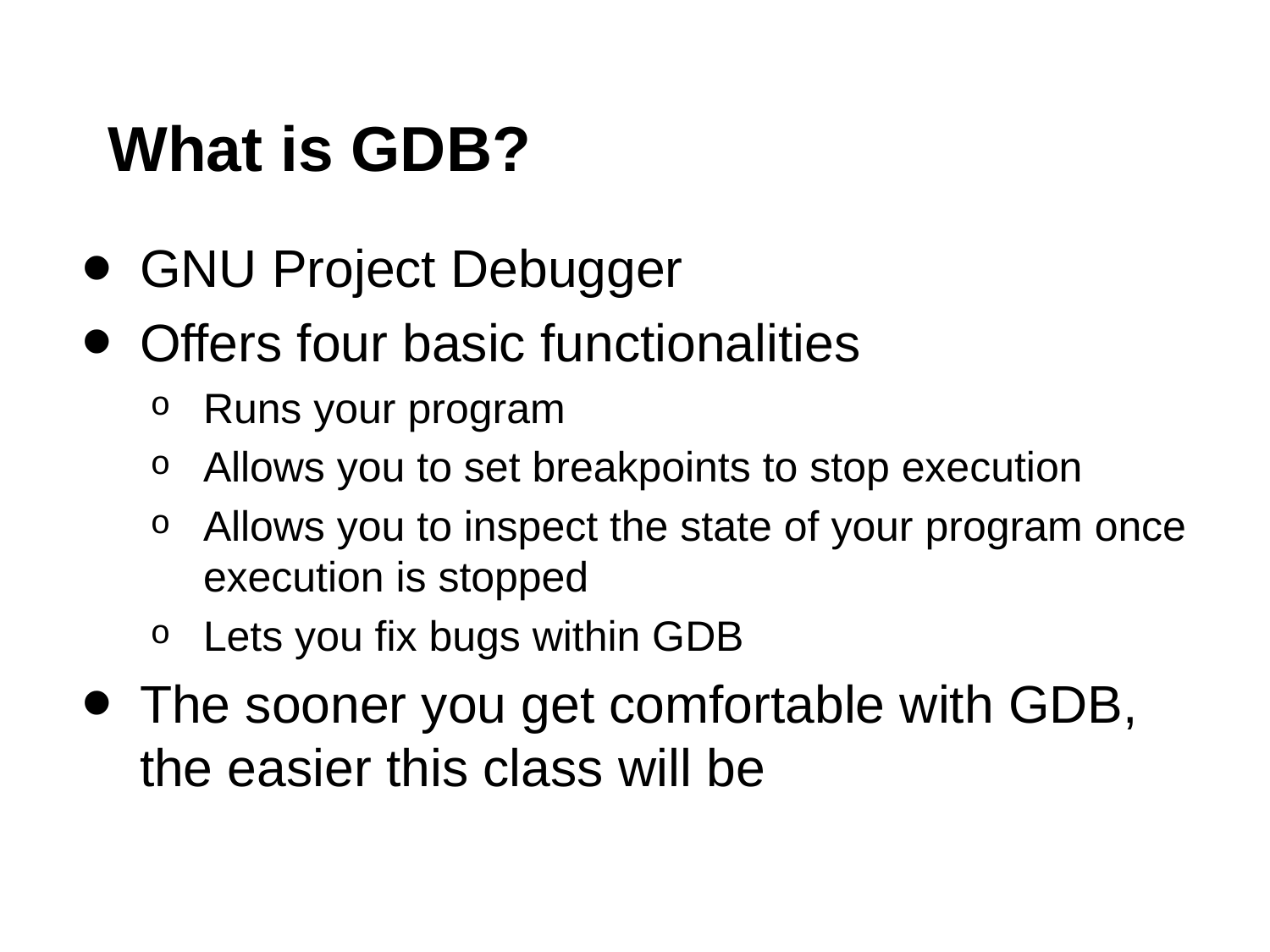

# What is GDB?
GNU Project Debugger
Offers four basic functionalities
Runs your program
Allows you to set breakpoints to stop execution
Allows you to inspect the state of your program once execution is stopped
Lets you fix bugs within GDB
The sooner you get comfortable with GDB, the easier this class will be